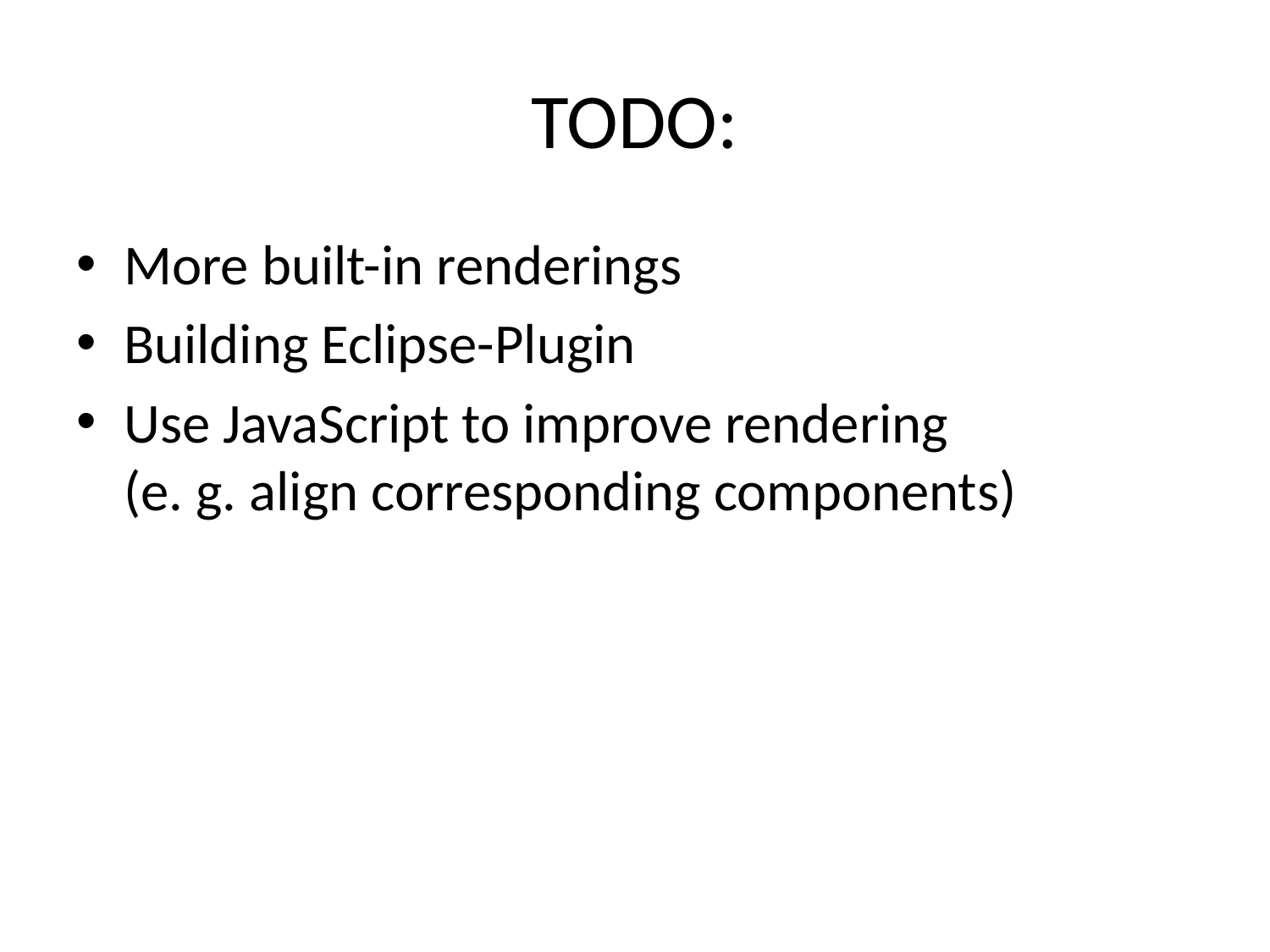

# TODO:
More built-in renderings
Building Eclipse-Plugin
Use JavaScript to improve rendering
(e. g. align corresponding components)